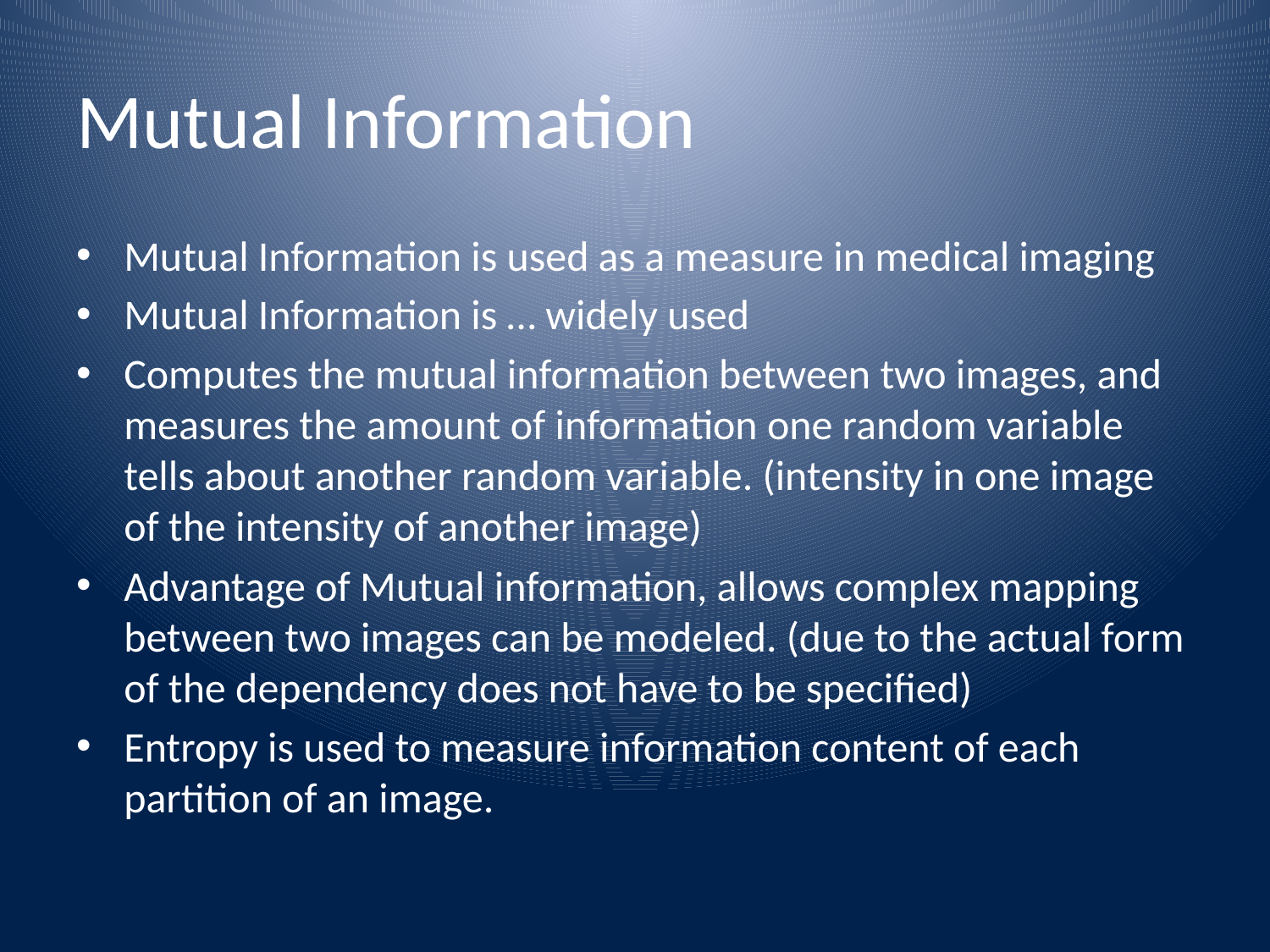

# Mutual Information
Mutual Information is used as a measure in medical imaging
Mutual Information is … widely used
Computes the mutual information between two images, and measures the amount of information one random variable tells about another random variable. (intensity in one image of the intensity of another image)
Advantage of Mutual information, allows complex mapping between two images can be modeled. (due to the actual form of the dependency does not have to be specified)
Entropy is used to measure information content of each partition of an image.